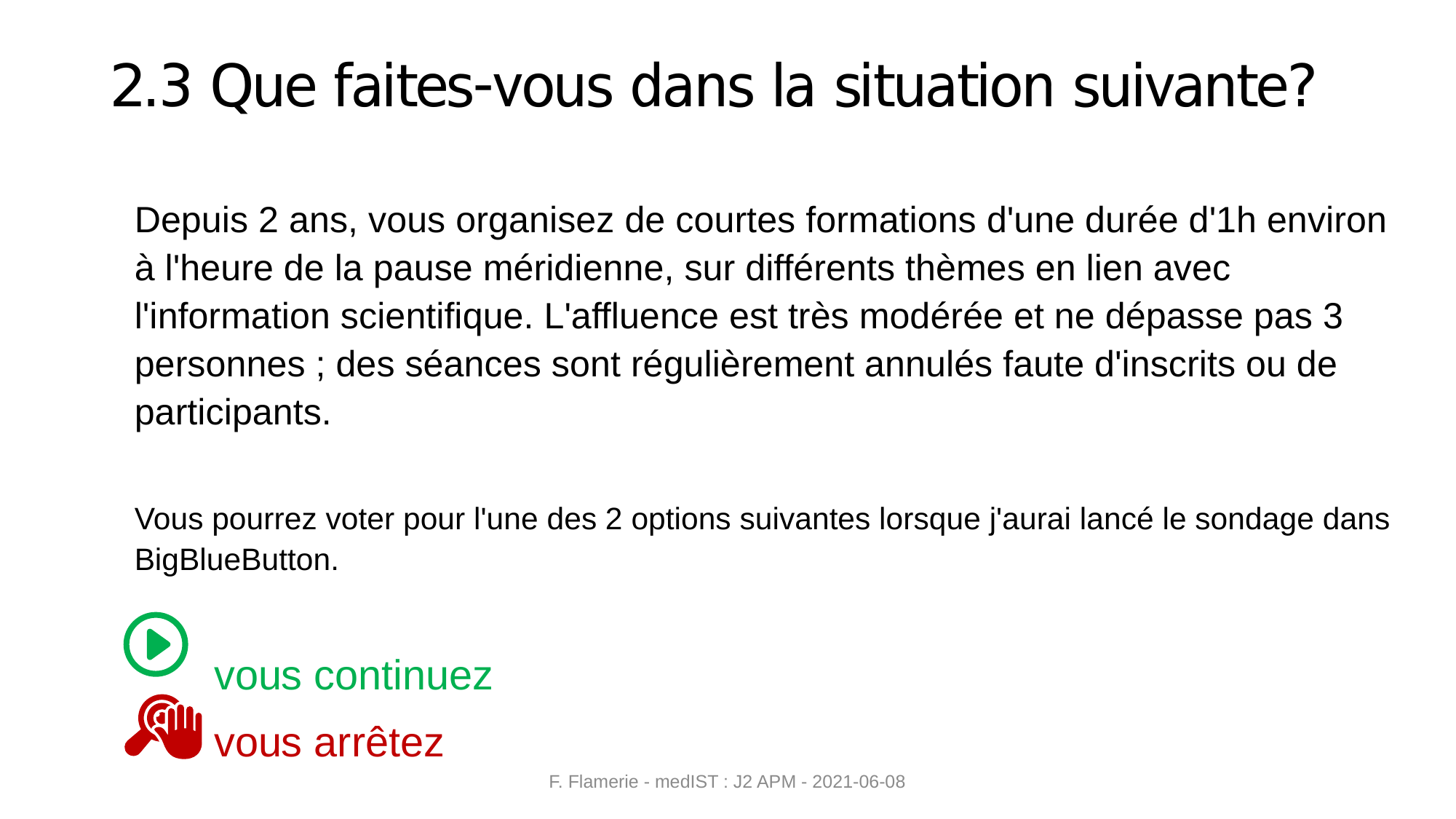

# 2.3 Que faites-vous dans la situation suivante?
Depuis 2 ans, vous organisez de courtes formations d'une durée d'1h environ à l'heure de la pause méridienne, sur différents thèmes en lien avec l'information scientifique. L'affluence est très modérée et ne dépasse pas 3 personnes ; des séances sont régulièrement annulés faute d'inscrits ou de participants.

Vous pourrez voter pour l'une des 2 options suivantes lorsque j'aurai lancé le sondage dans BigBlueButton.
	vous continuez
	vous arrêtez

F. Flamerie - medIST : J2 APM - 2021-06-08